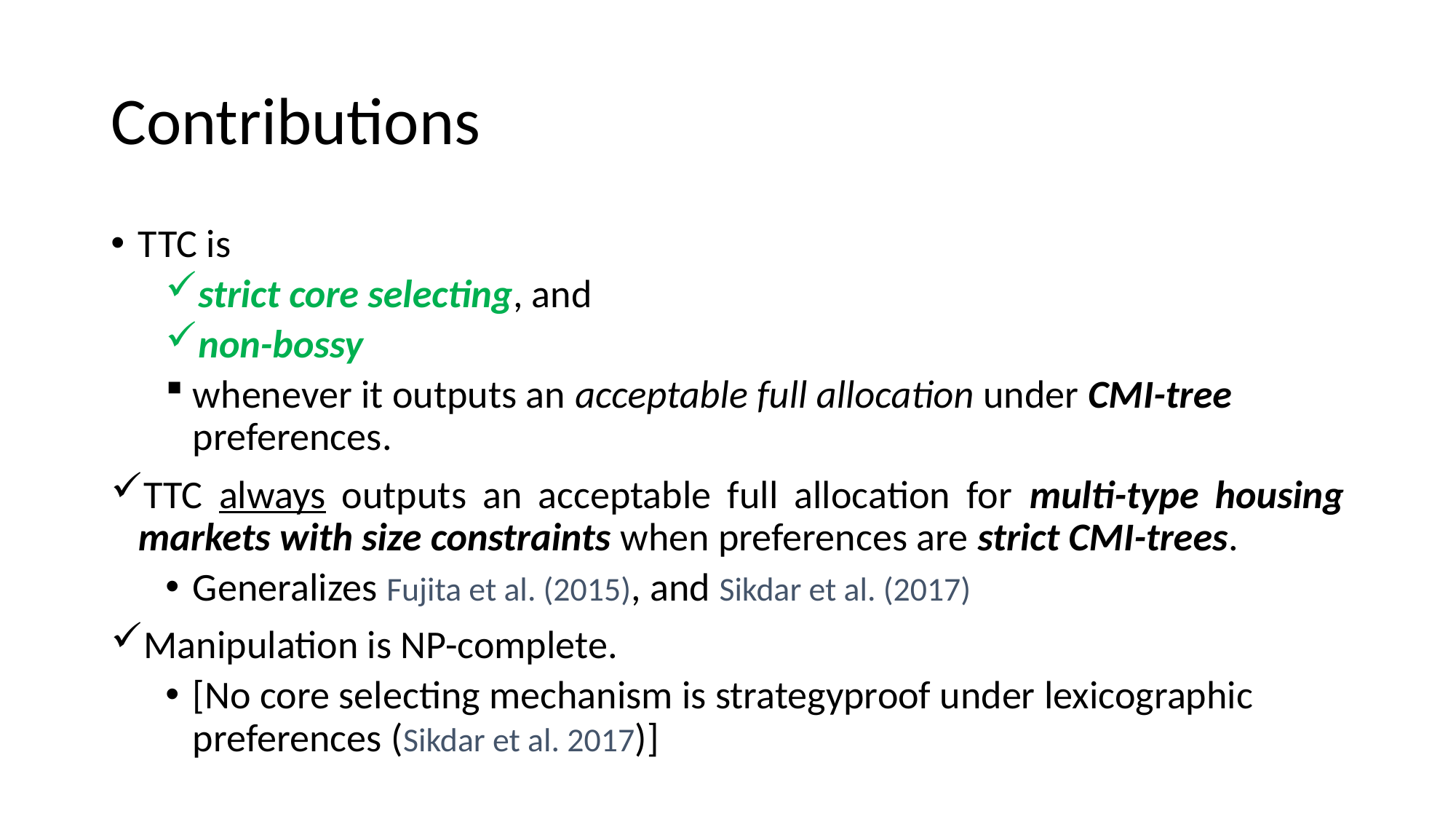

# Contributions
TTC is
strict core selecting, and
non-bossy
whenever it outputs an acceptable full allocation under CMI-tree preferences.
TTC always outputs an acceptable full allocation for multi-type housing markets with size constraints when preferences are strict CMI-trees.
Generalizes Fujita et al. (2015), and Sikdar et al. (2017)
Manipulation is NP-complete.
[No core selecting mechanism is strategyproof under lexicographic preferences (Sikdar et al. 2017)]